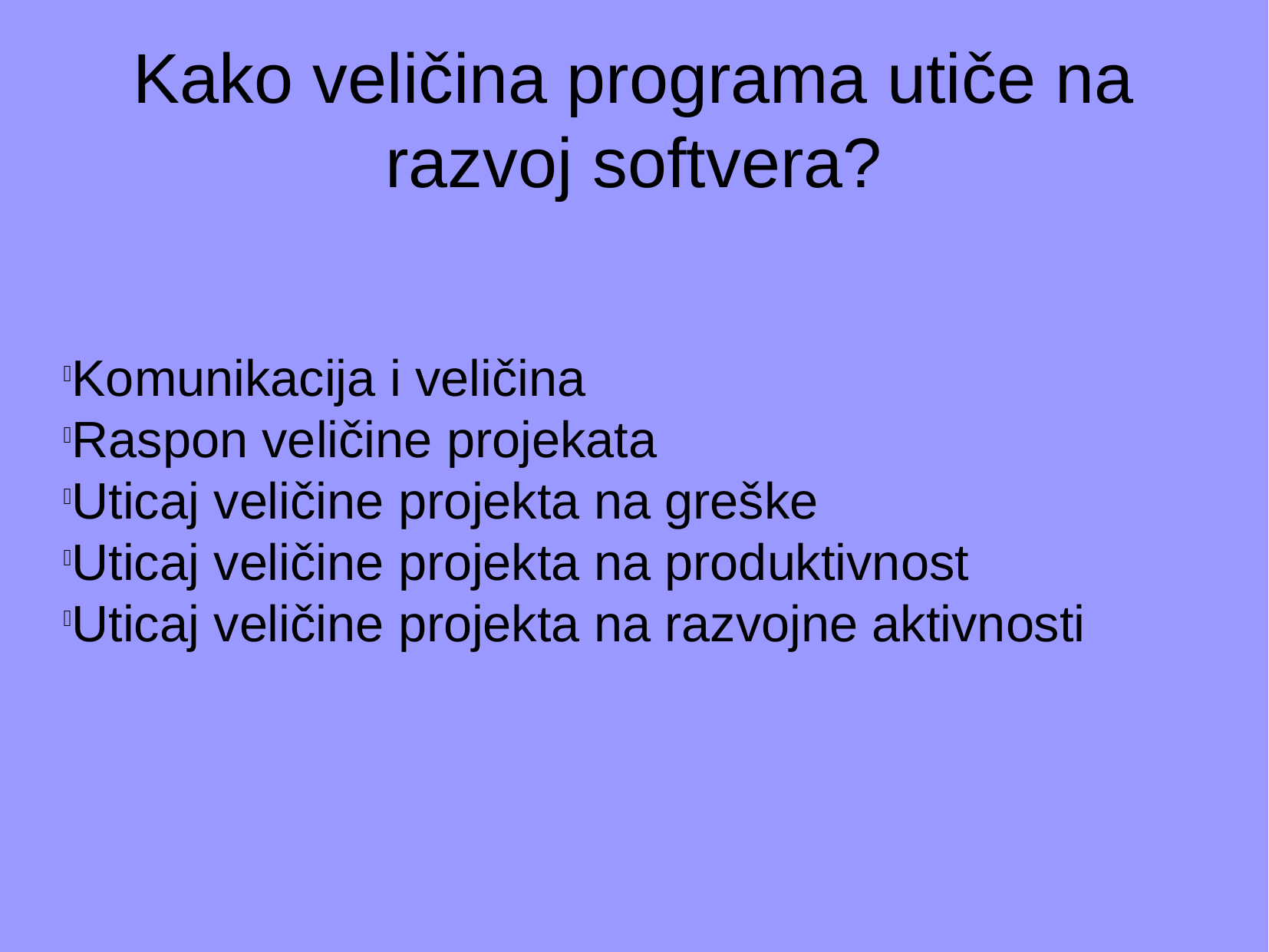

Kako veličina programa utiče na razvoj softvera?
Komunikacija i veličina
Raspon veličine projekata
Uticaj veličine projekta na greške
Uticaj veličine projekta na produktivnost
Uticaj veličine projekta na razvojne aktivnosti